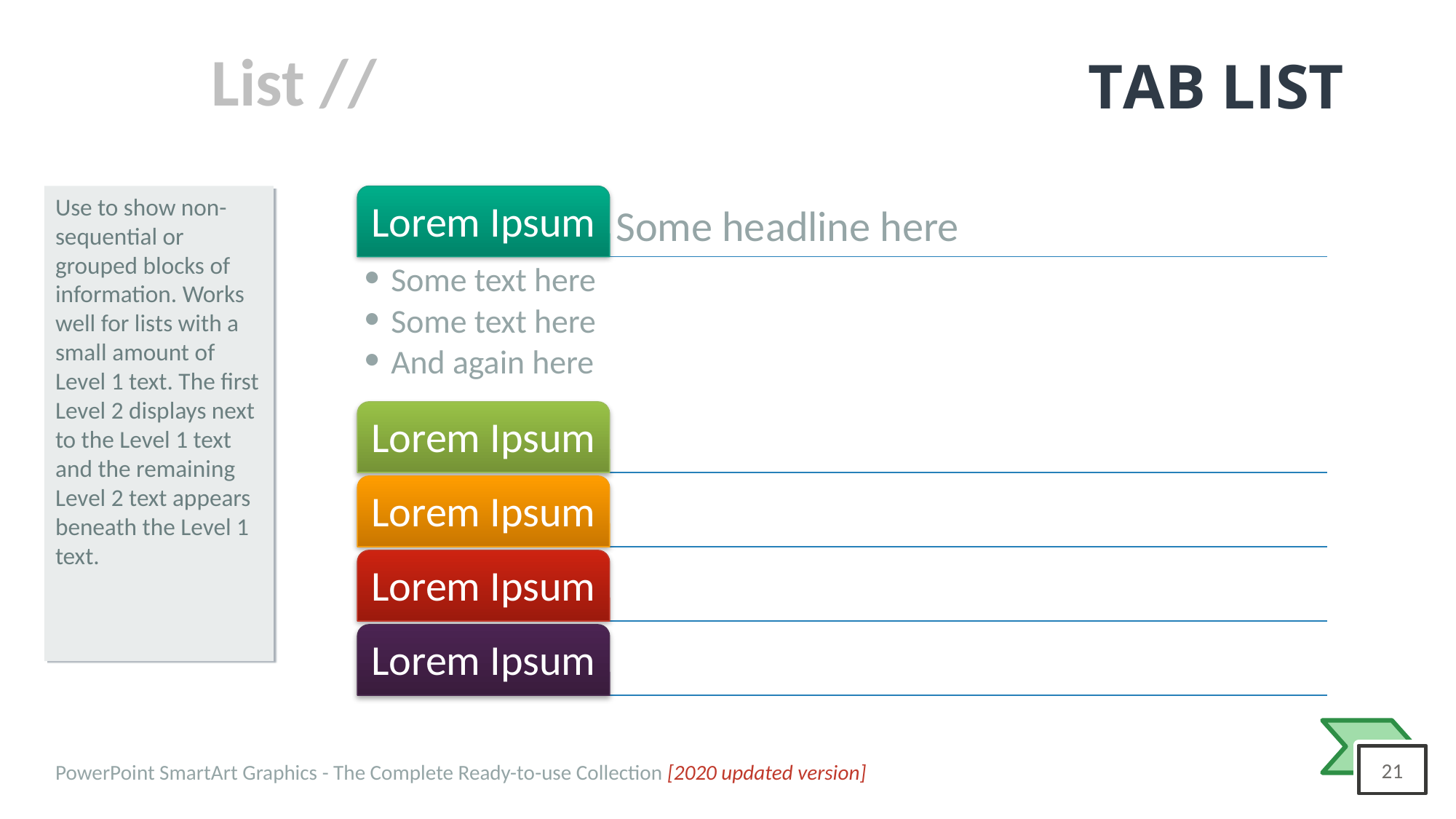

# TAB LIST
Use to show non-sequential or grouped blocks of information. Works well for lists with a small amount of Level 1 text. The first Level 2 displays next to the Level 1 text  and the remaining Level 2 text appears beneath the Level 1 text.

Some headline here
Lorem Ipsum

Some text here
Some text here
And again here

Lorem Ipsum

Lorem Ipsum

Lorem Ipsum

Lorem Ipsum
PowerPoint SmartArt Graphics - The Complete Ready-to-use Collection [2020 updated version]